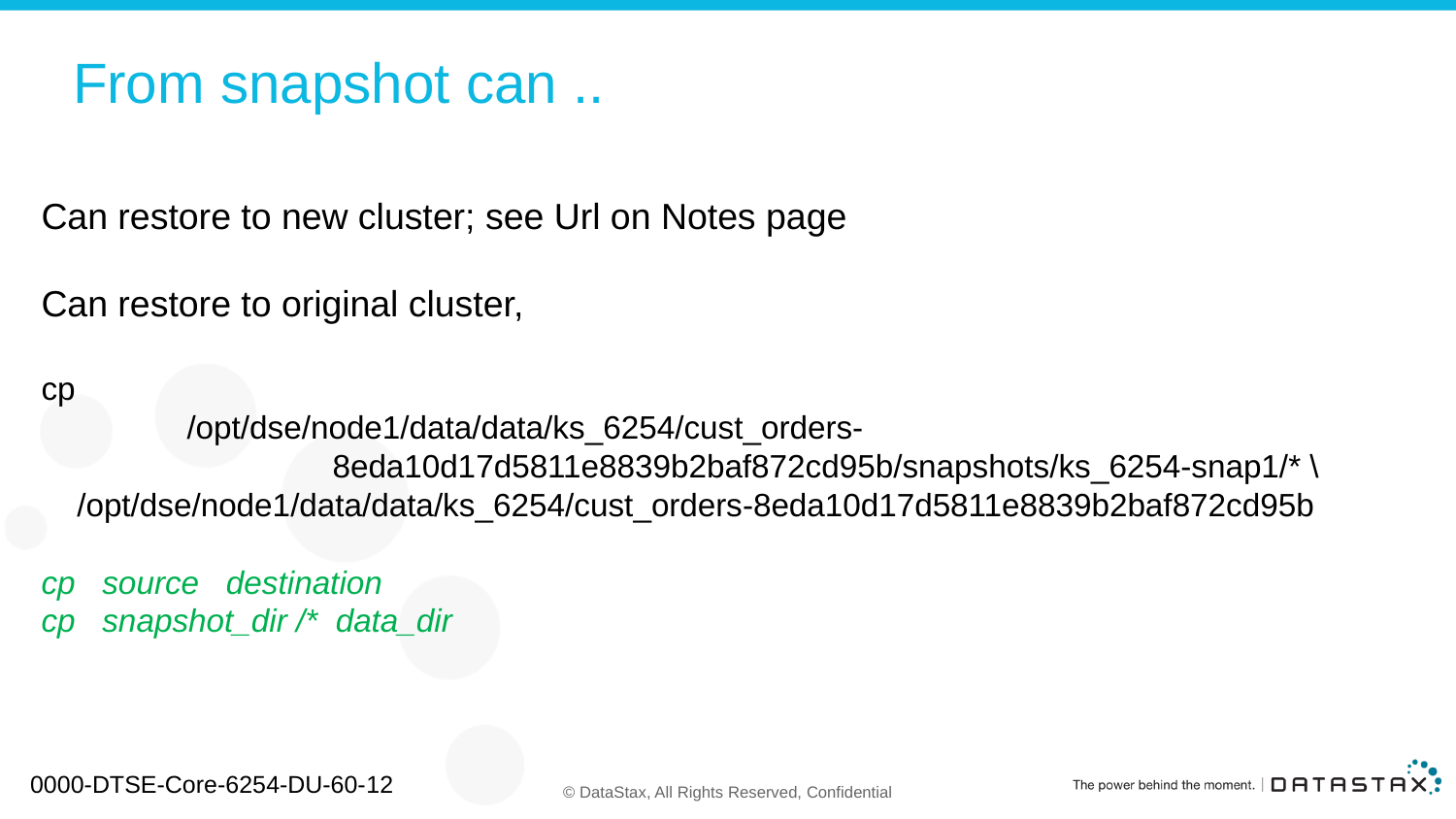

# From snapshot can ..
Can restore to new cluster; see Url on Notes page

Can restore to original cluster,

cp
	/opt/dse/node1/data/data/ks_6254/cust_orders-
		8eda10d17d5811e8839b2baf872cd95b/snapshots/ks_6254-snap1/* \
    /opt/dse/node1/data/data/ks_6254/cust_orders-8eda10d17d5811e8839b2baf872cd95b

cp   source   destination
cp   snapshot_dir /*  data_dir
0000-DTSE-Core-6254-DU-60-12